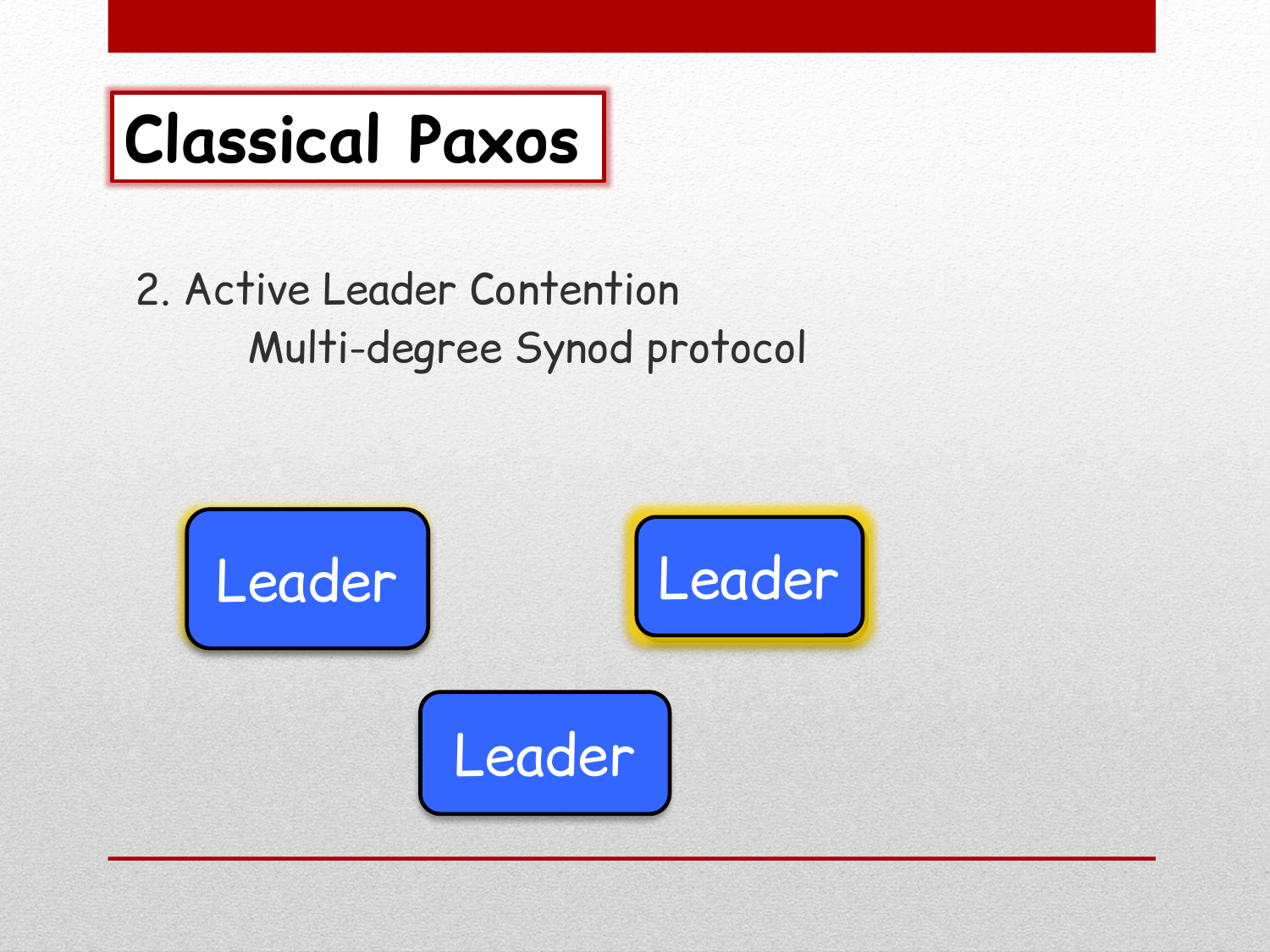

Classical Paxos
 2. Active Leader Contention
          Multi-degree Synod protocol

Leader
Leader
Leader
Leader
Leader